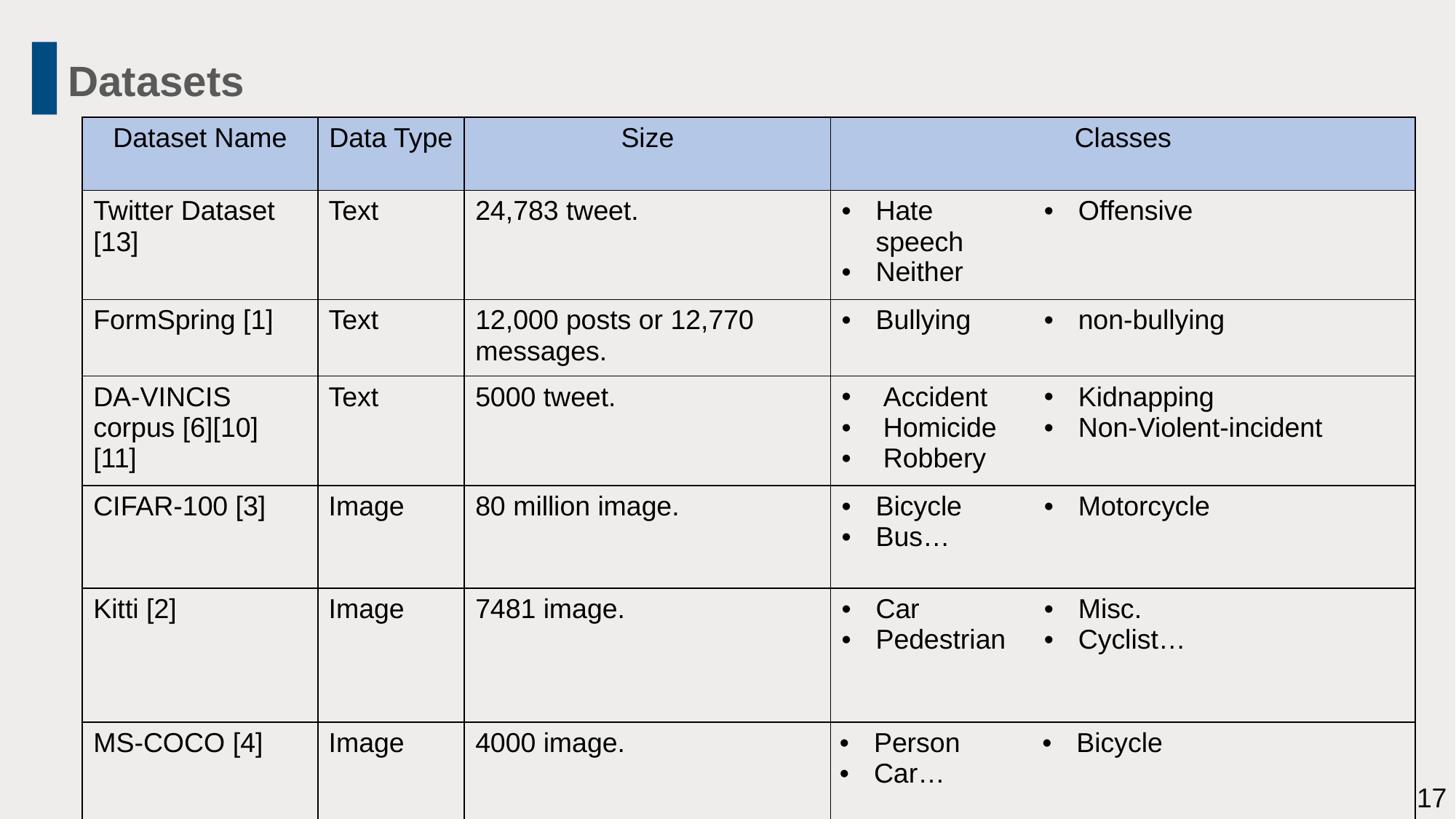

Datasets
| Dataset Name | Data Type | Size | Classes |  |
| --- | --- | --- | --- | --- |
| Twitter Dataset [13] | Text | 24,783 tweet. | Hate speech Neither | Offensive |
| FormSpring [1] | Text | 12,000 posts or 12,770 messages. | Bullying | non-bullying |
| DA-VINCIS corpus [6][10] [11] | Text | 5000 tweet. | Accident Homicide Robbery | Kidnapping Non-Violent-incident |
| CIFAR-100 [3] | Image | 80 million image. | Bicycle Bus… | Motorcycle |
| Kitti [2] | Image | 7481 image. | Car Pedestrian | Misc. Cyclist… |
| MS-COCO [4] | Image | 4000 image. | Person Car… | Bicycle |
17